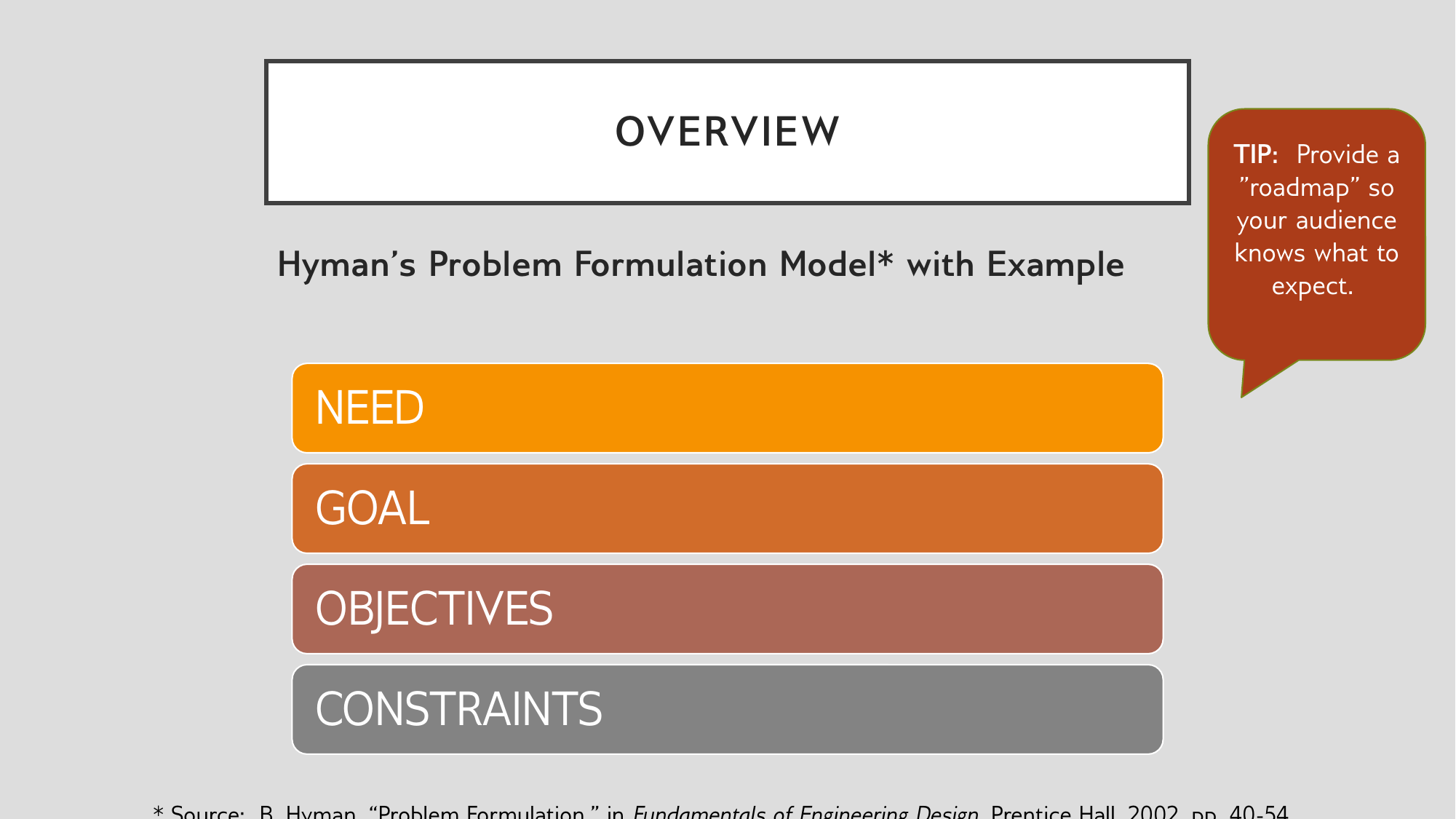

# Overview
TIP:  Provide a ”roadmap” so your audience knows what to expect.

Hyman’s Problem Formulation Model* with Example

NEED
GOAL
OBJECTIVES
CONSTRAINTS
* Source:  B. Hyman, “Problem Formulation,” in Fundamentals of Engineering Design, Prentice Hall, 2002, pp. 40-54.